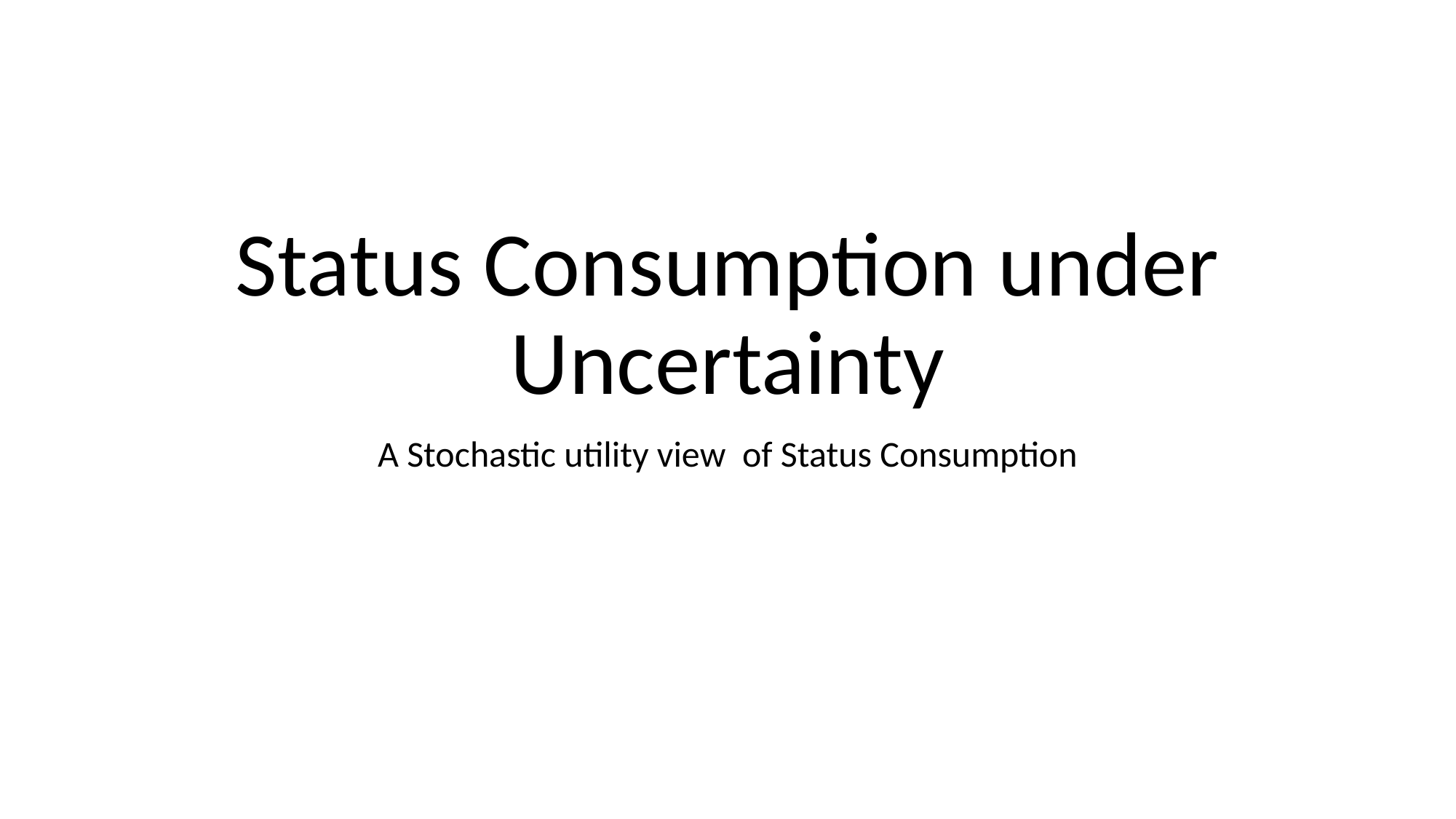

# Status Consumption under Uncertainty
A Stochastic utility view  of Status Consumption